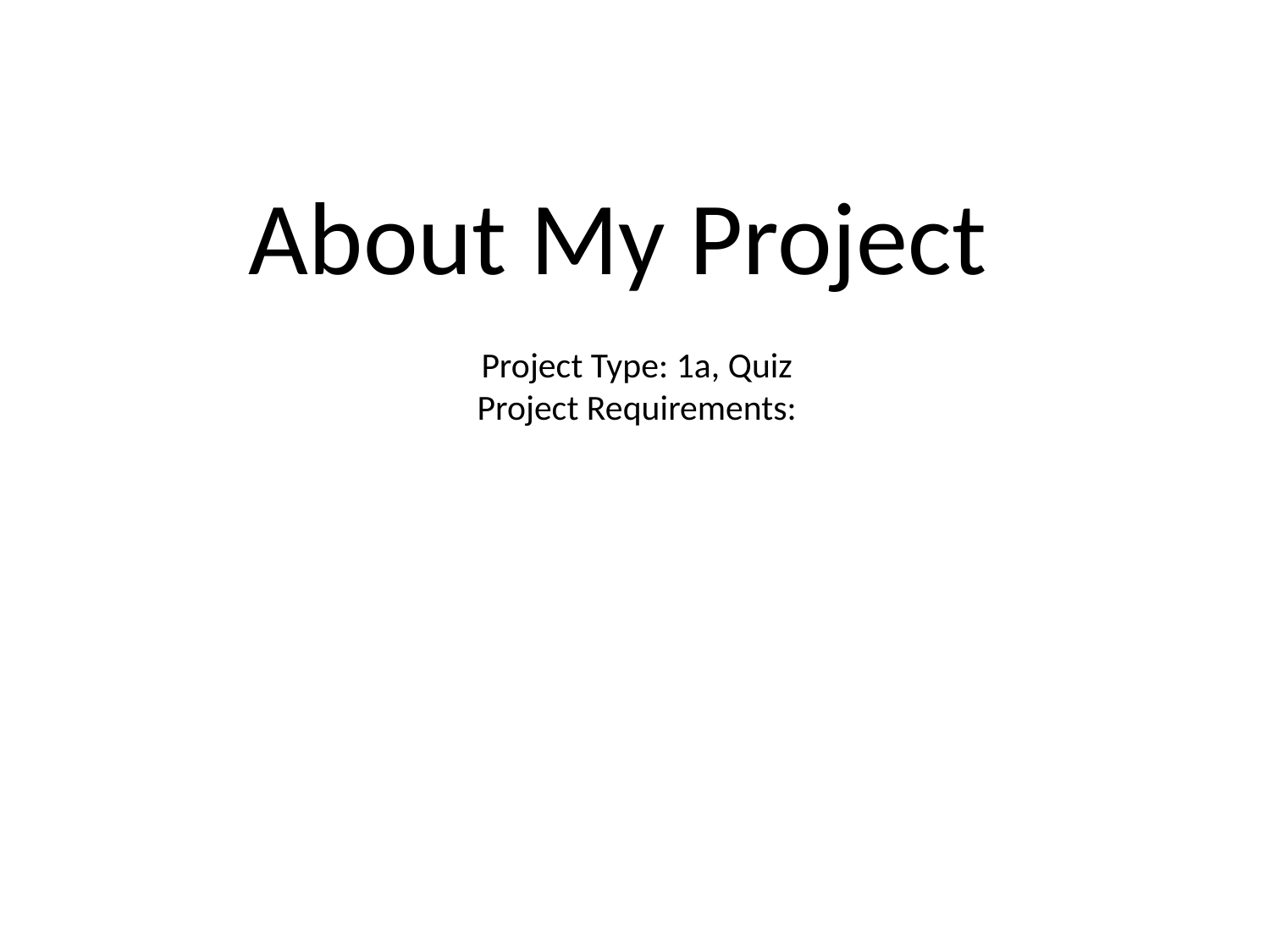

# About My Project
Project Type: 1a, Quiz
Project Requirements: